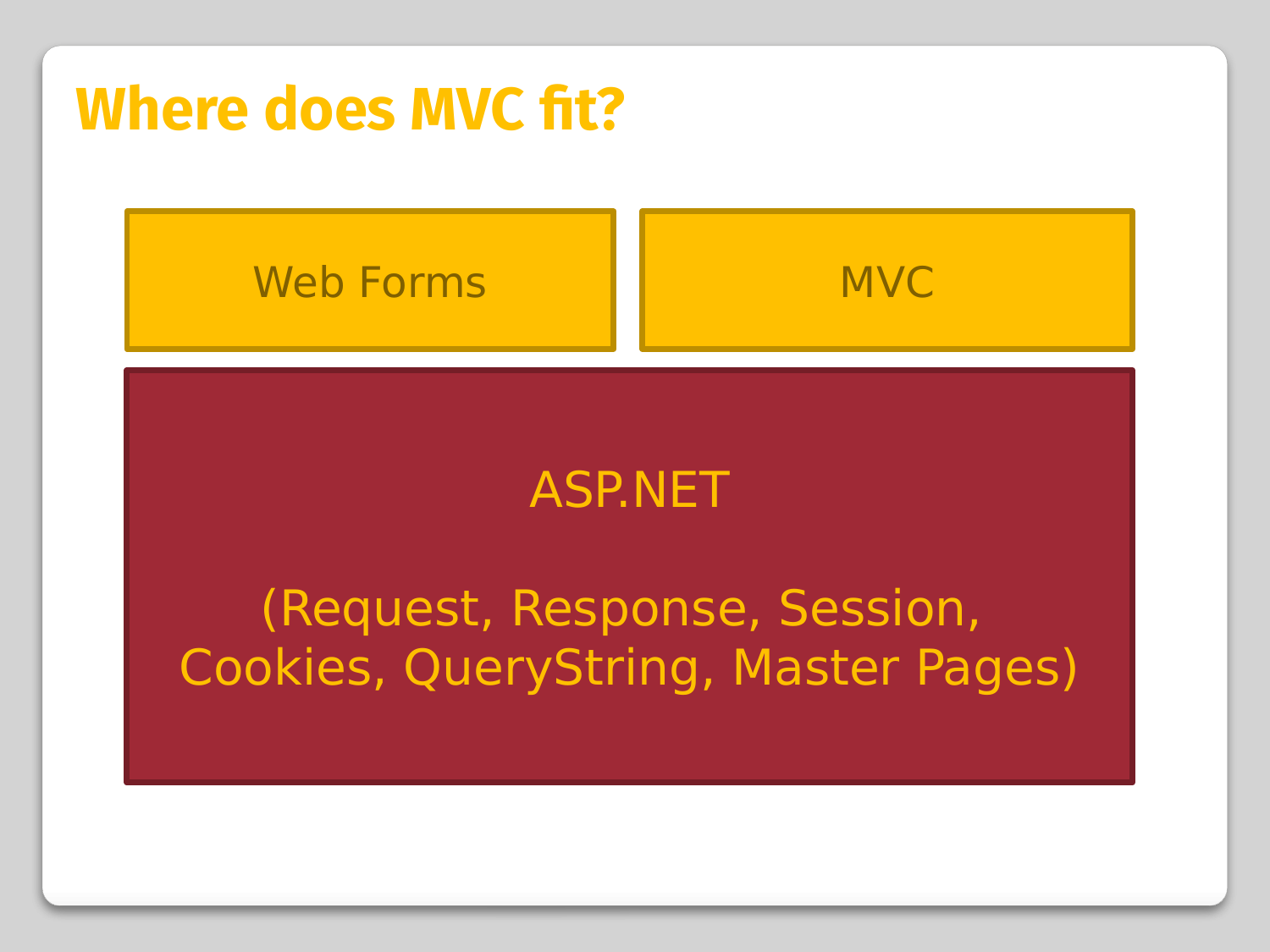

Where does MVC fit?
Web Forms
MVC
ASP.NET

(Request, Response, Session,
Cookies, QueryString, Master Pages)